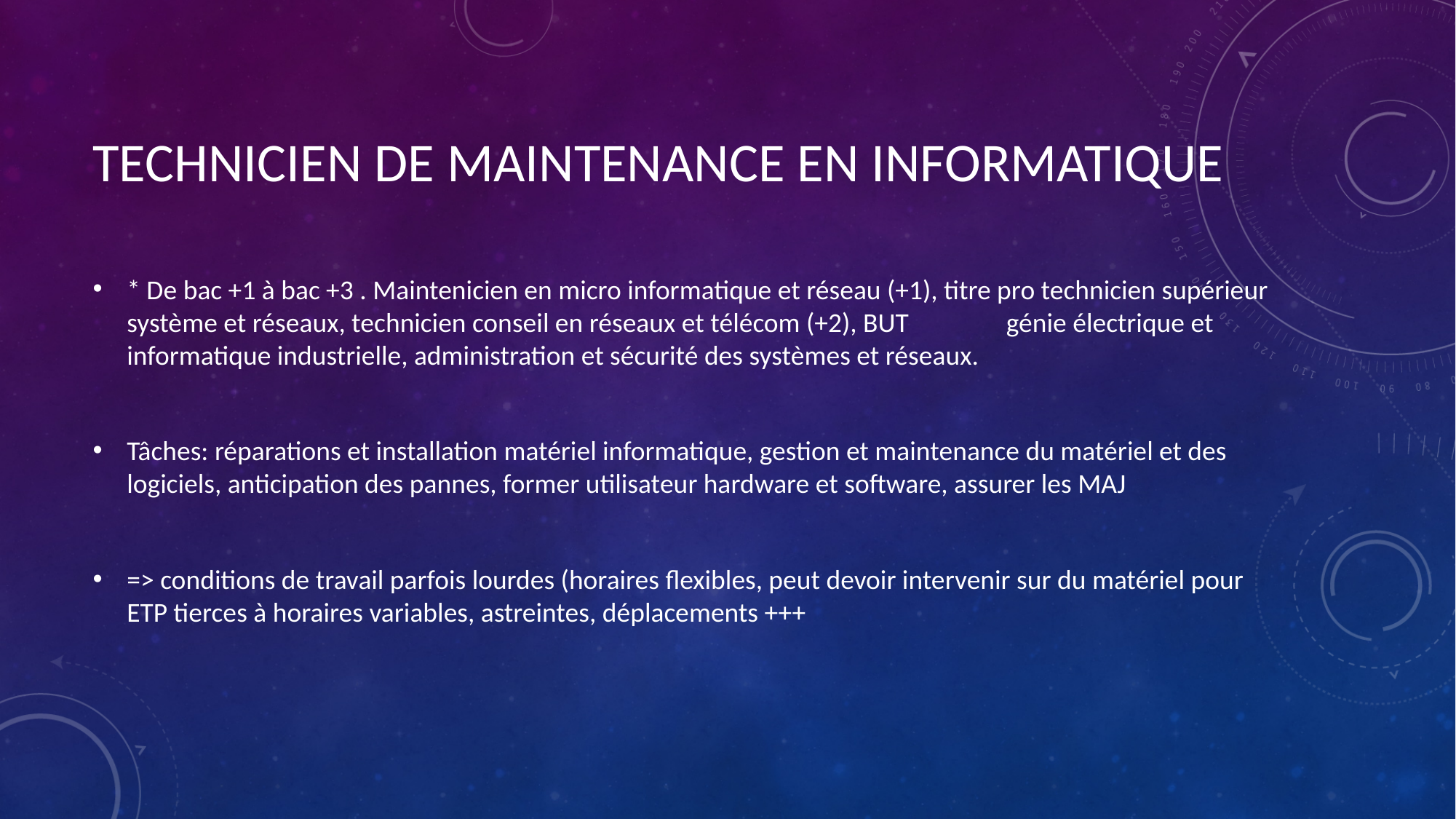

# technicien de maintenance en informatique
* De bac +1 à bac +3 . Maintenicien en micro informatique et réseau (+1), titre pro technicien supérieur système et réseaux, technicien conseil en réseaux et télécom (+2), BUT	 génie électrique et informatique industrielle, administration et sécurité des systèmes et réseaux.

Tâches: réparations et installation matériel informatique, gestion et maintenance du matériel et des logiciels, anticipation des pannes, former utilisateur hardware et software, assurer les MAJ

=> conditions de travail parfois lourdes (horaires flexibles, peut devoir intervenir sur du matériel pour ETP tierces à horaires variables, astreintes, déplacements +++